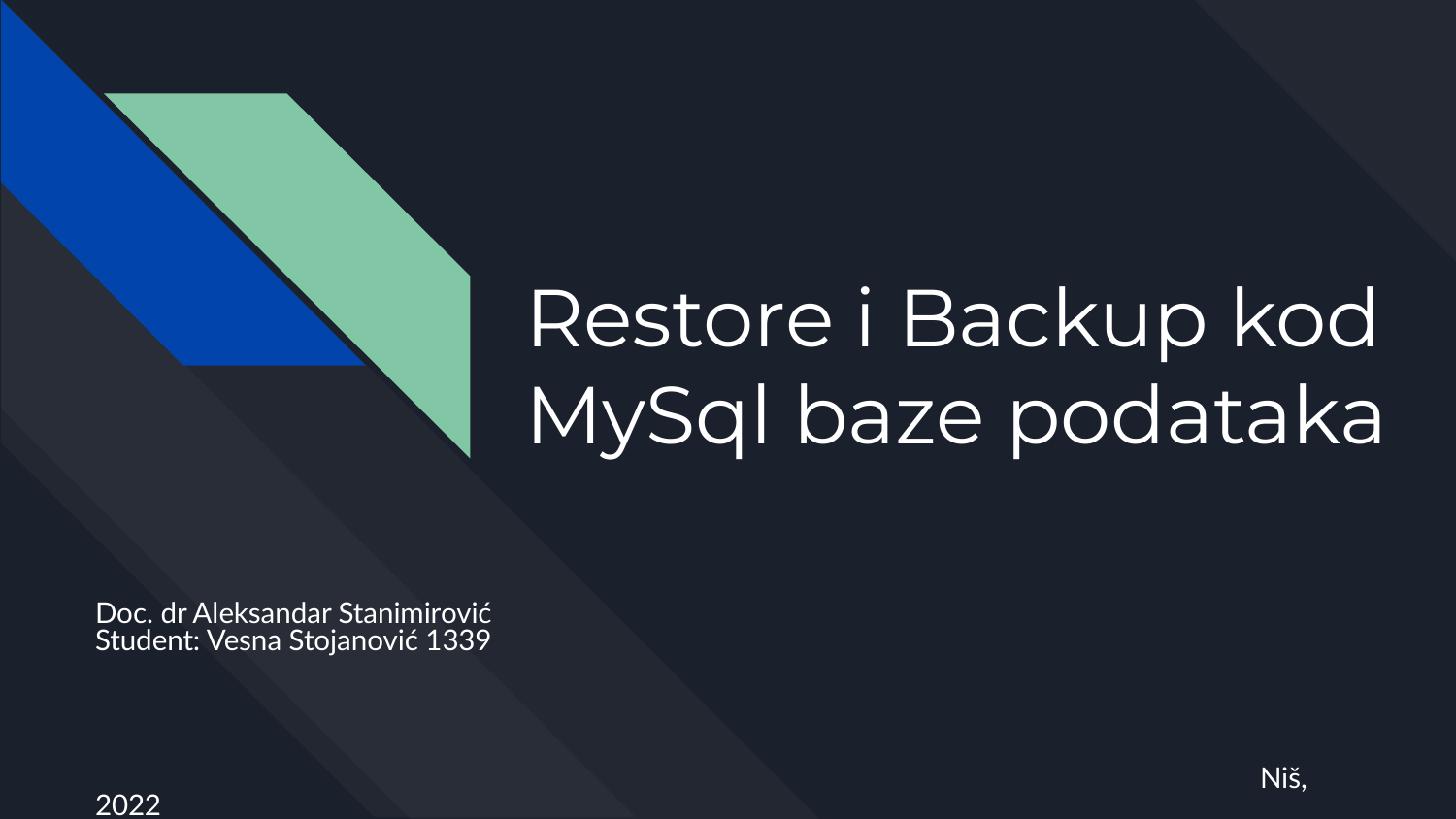

# Restore i Backup kod MySql baze podataka
Doc. dr Aleksandar Stanimirović						              Student: Vesna Stojanović 1339

								Niš, 2022